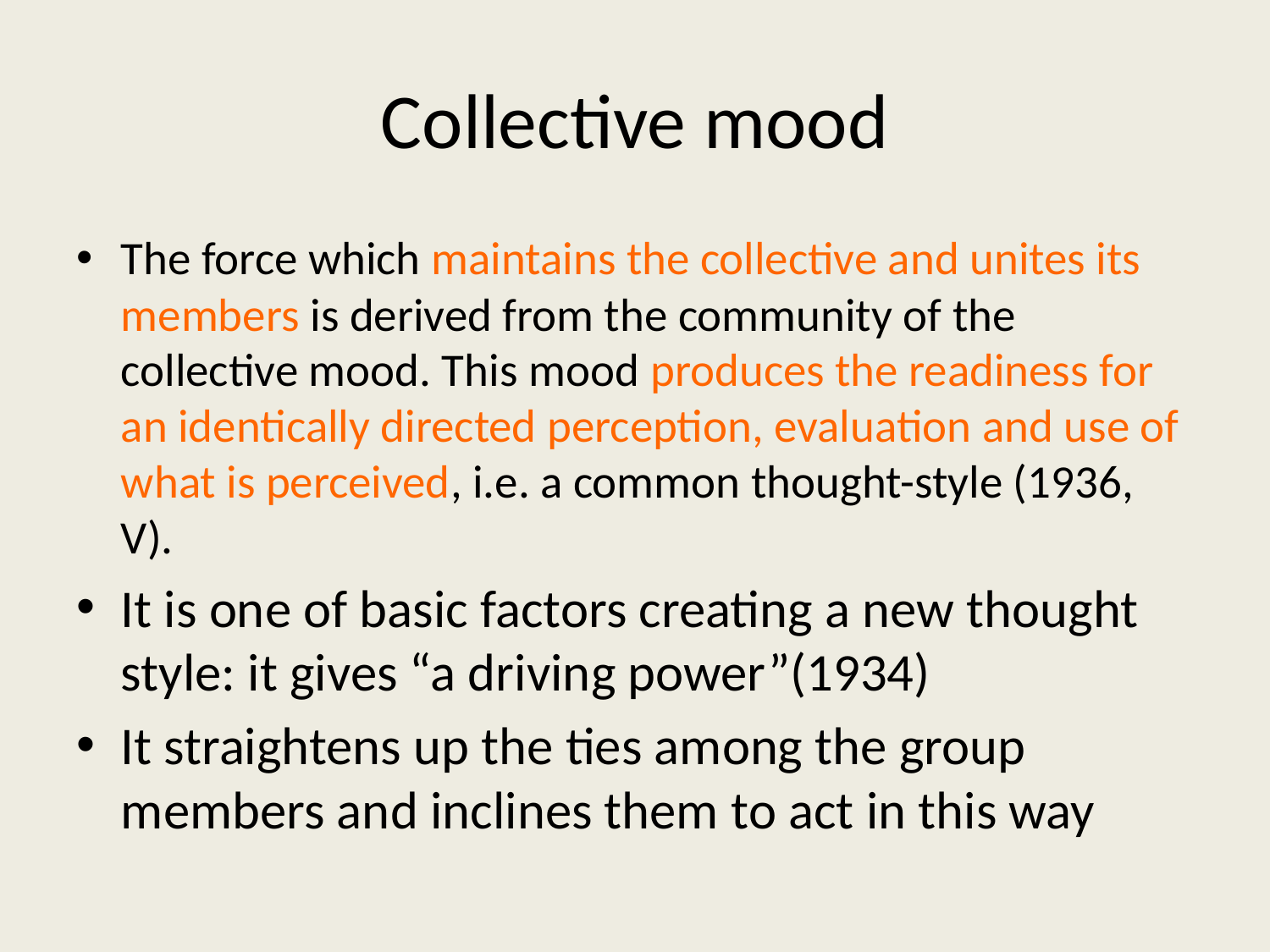

# Collective mood
The force which maintains the collective and unites its members is derived from the community of the collective mood. This mood produces the readiness for an identically directed perception, evaluation and use of what is perceived, i.e. a common thought-style (1936, V).
It is one of basic factors creating a new thought style: it gives “a driving power”(1934)
It straightens up the ties among the group members and inclines them to act in this way